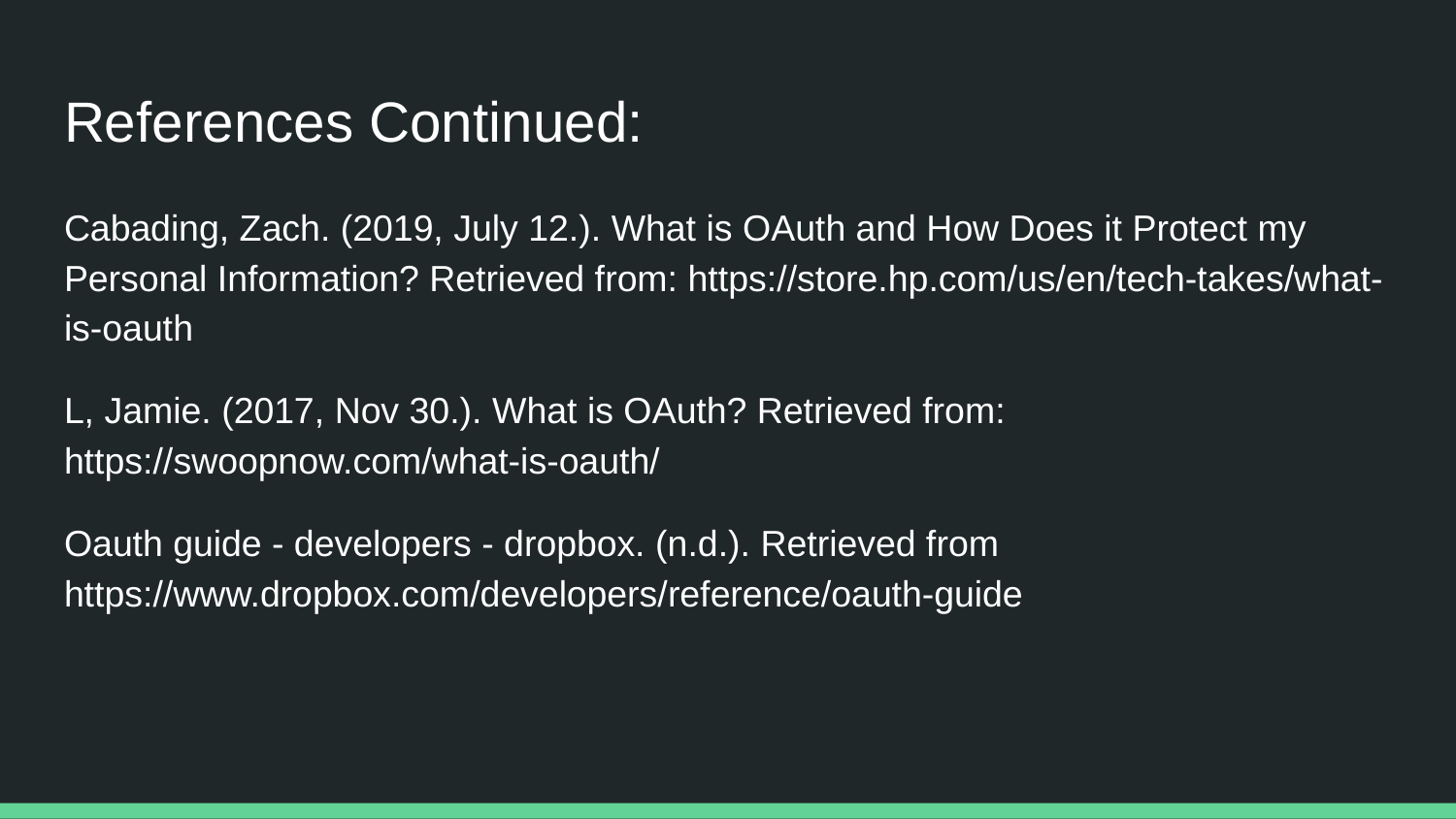

# References Continued:
Cabading, Zach. (2019, July 12.). What is OAuth and How Does it Protect my Personal Information? Retrieved from: https://store.hp.com/us/en/tech-takes/what-is-oauth
L, Jamie. (2017, Nov 30.). What is OAuth? Retrieved from: https://swoopnow.com/what-is-oauth/
Oauth guide - developers - dropbox. (n.d.). Retrieved from https://www.dropbox.com/developers/reference/oauth-guide